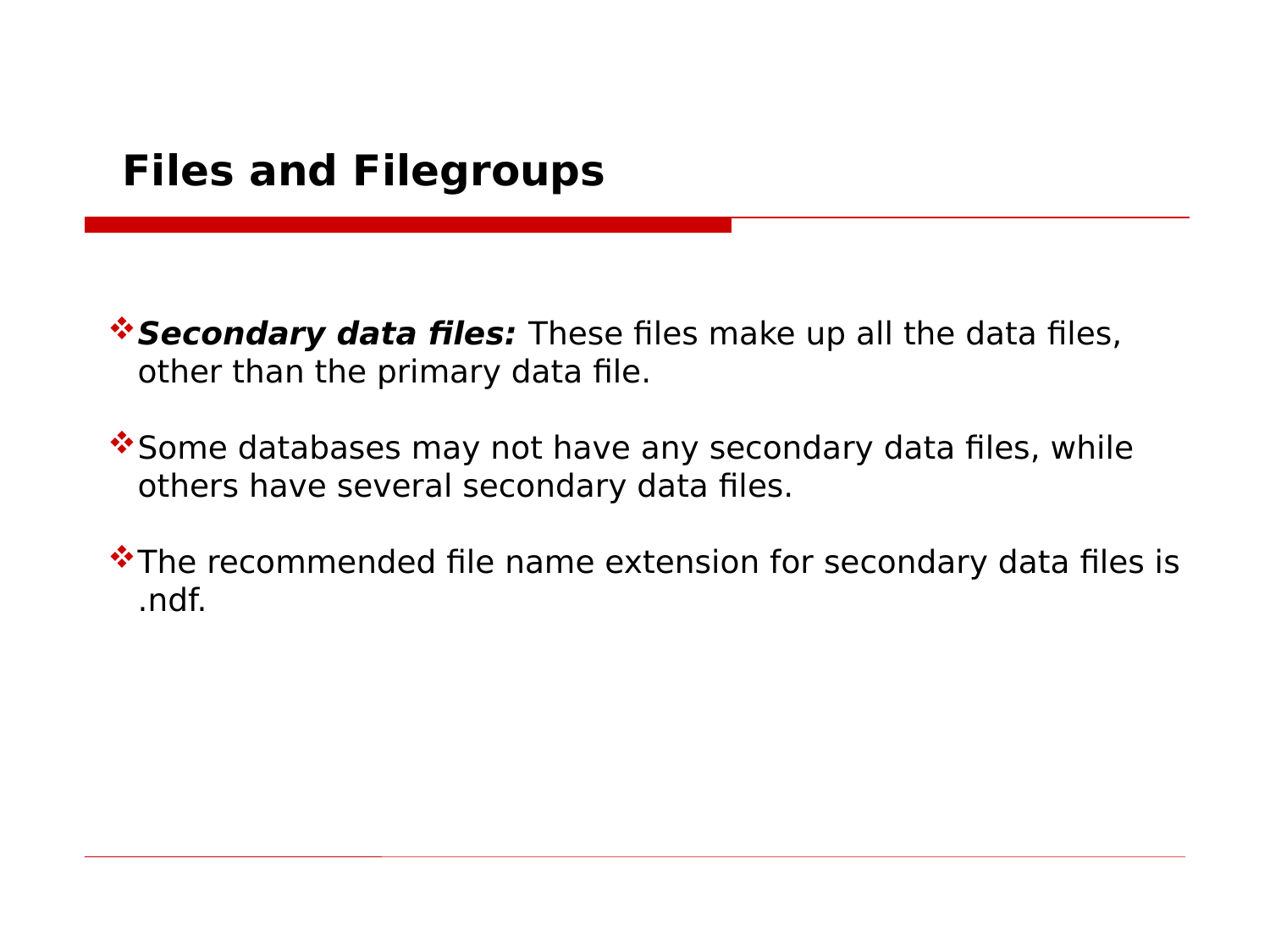

Files and Filegroups
Secondary data files: These files make up all the data files, other than the primary data file.

Some databases may not have any secondary data files, while others have several secondary data files.

The recommended file name extension for secondary data files is .ndf.